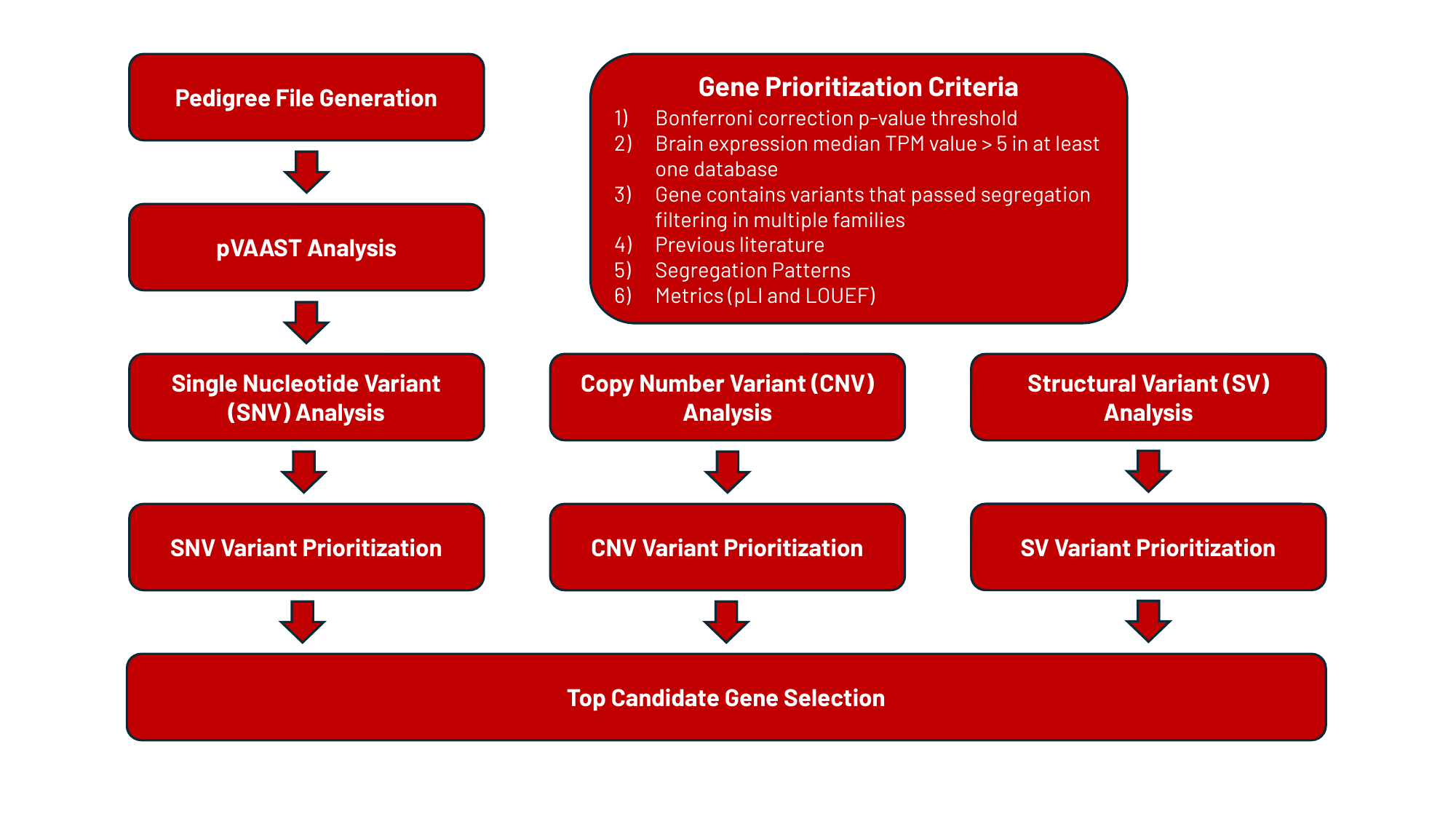

Pedigree File Generation
Gene Prioritization Criteria

Bonferroni correction p-value threshold
Brain expression median TPM value > 5 in at least one database
Gene contains variants that passed segregation filtering in multiple families
Previous literature
Segregation Patterns
Metrics (pLI and LOUEF)

pVAAST Analysis

Single Nucleotide Variant (SNV) Analysis
Copy Number Variant (CNV) Analysis
Structural Variant (SV) Analysis

SV Variant Prioritization
SNV Variant Prioritization
CNV Variant Prioritization

Top Candidate Gene Selection